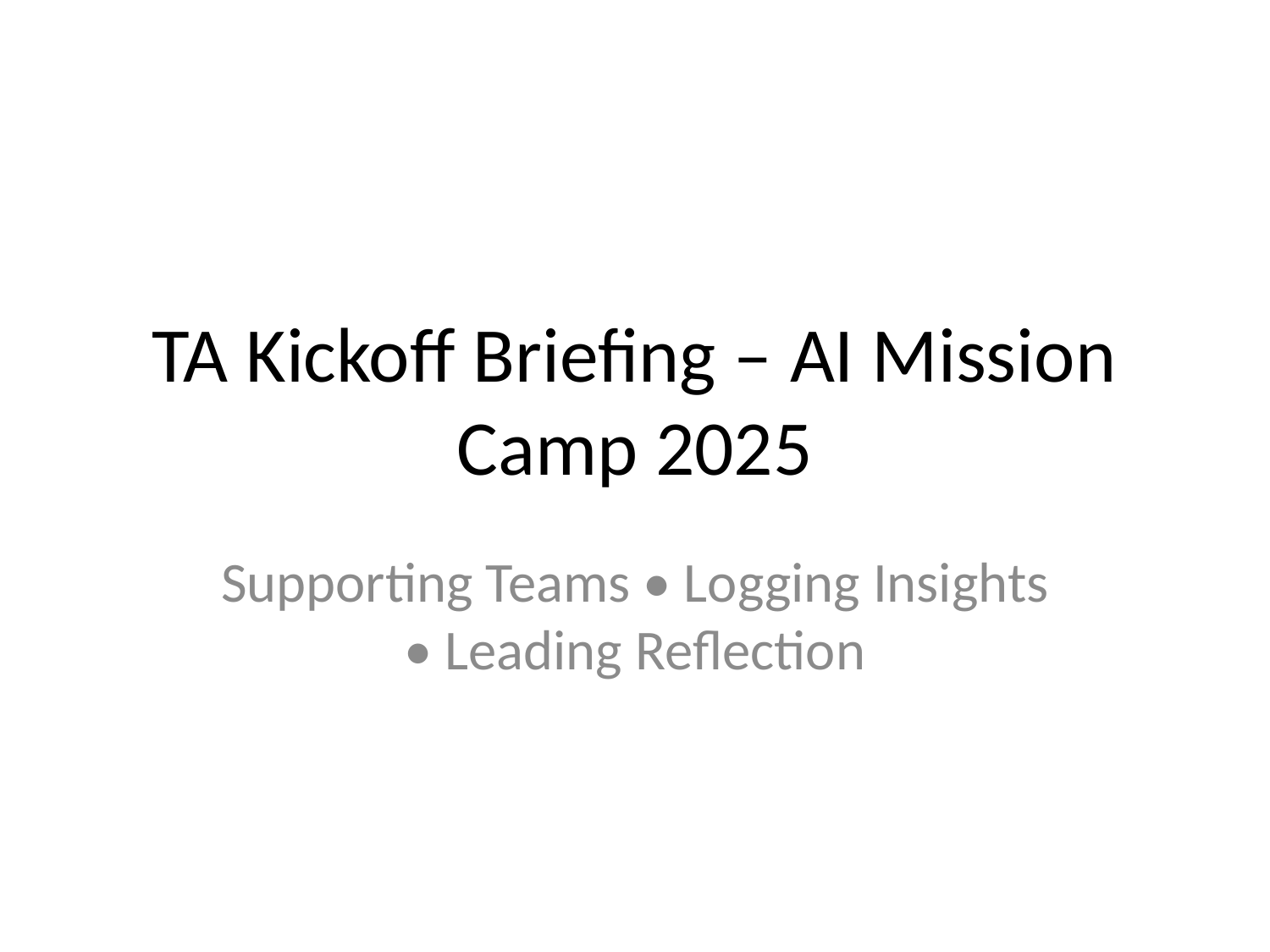

# TA Kickoff Briefing – AI Mission Camp 2025
Supporting Teams • Logging Insights • Leading Reflection